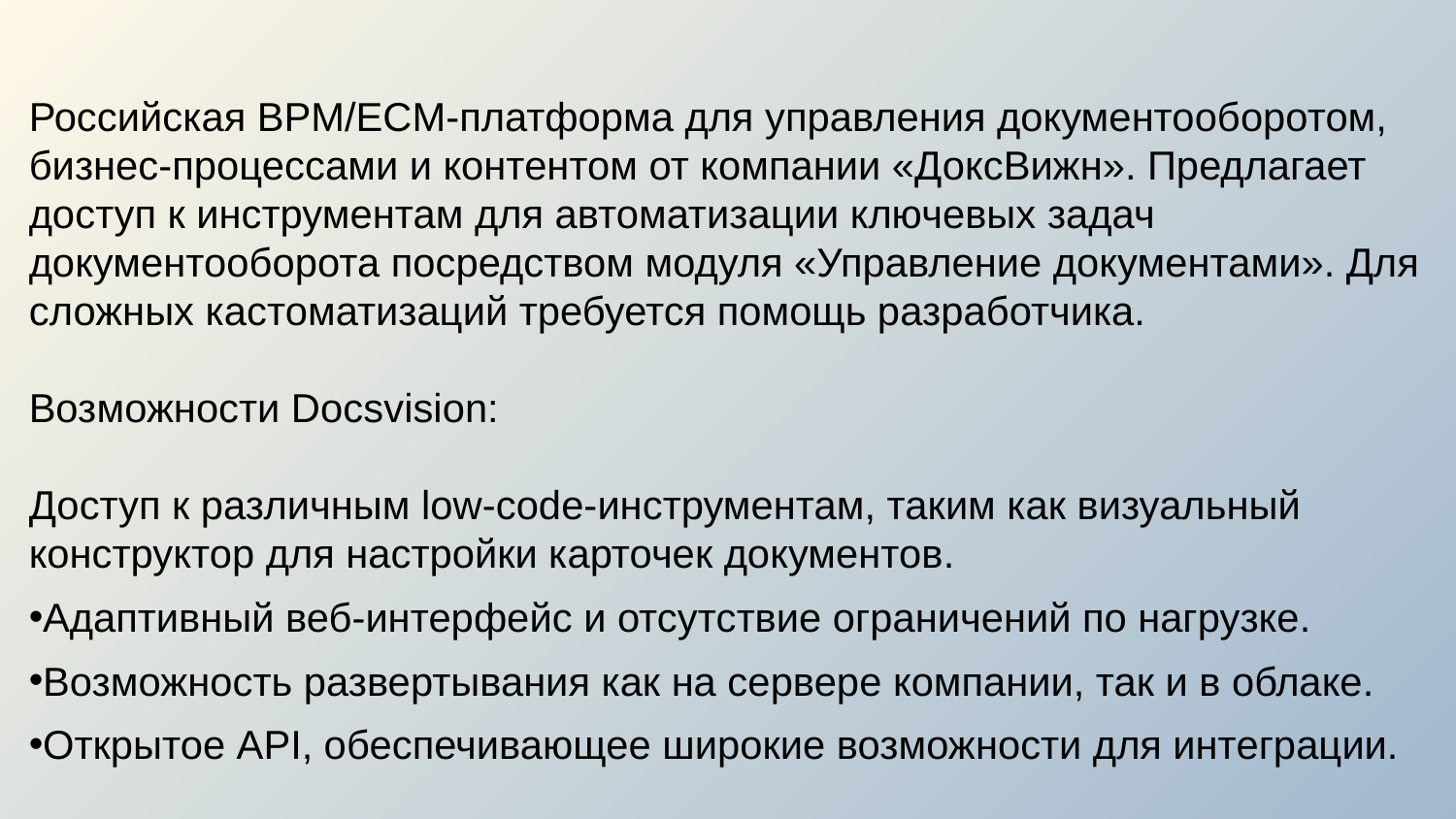

Российская BPM/ECM-платформа для управления документооборотом, бизнес-процессами и контентом от компании «ДоксВижн». Предлагает доступ к инструментам для автоматизации ключевых задач документооборота посредством модуля «Управление документами». Для сложных кастоматизаций требуется помощь разработчика.
Возможности Docsvision:
Доступ к различным low-code-инструментам, таким как визуальный конструктор для настройки карточек документов.
Адаптивный веб-интерфейс и отсутствие ограничений по нагрузке.
Возможность развертывания как на сервере компании, так и в облаке.
Открытое API, обеспечивающее широкие возможности для интеграции.